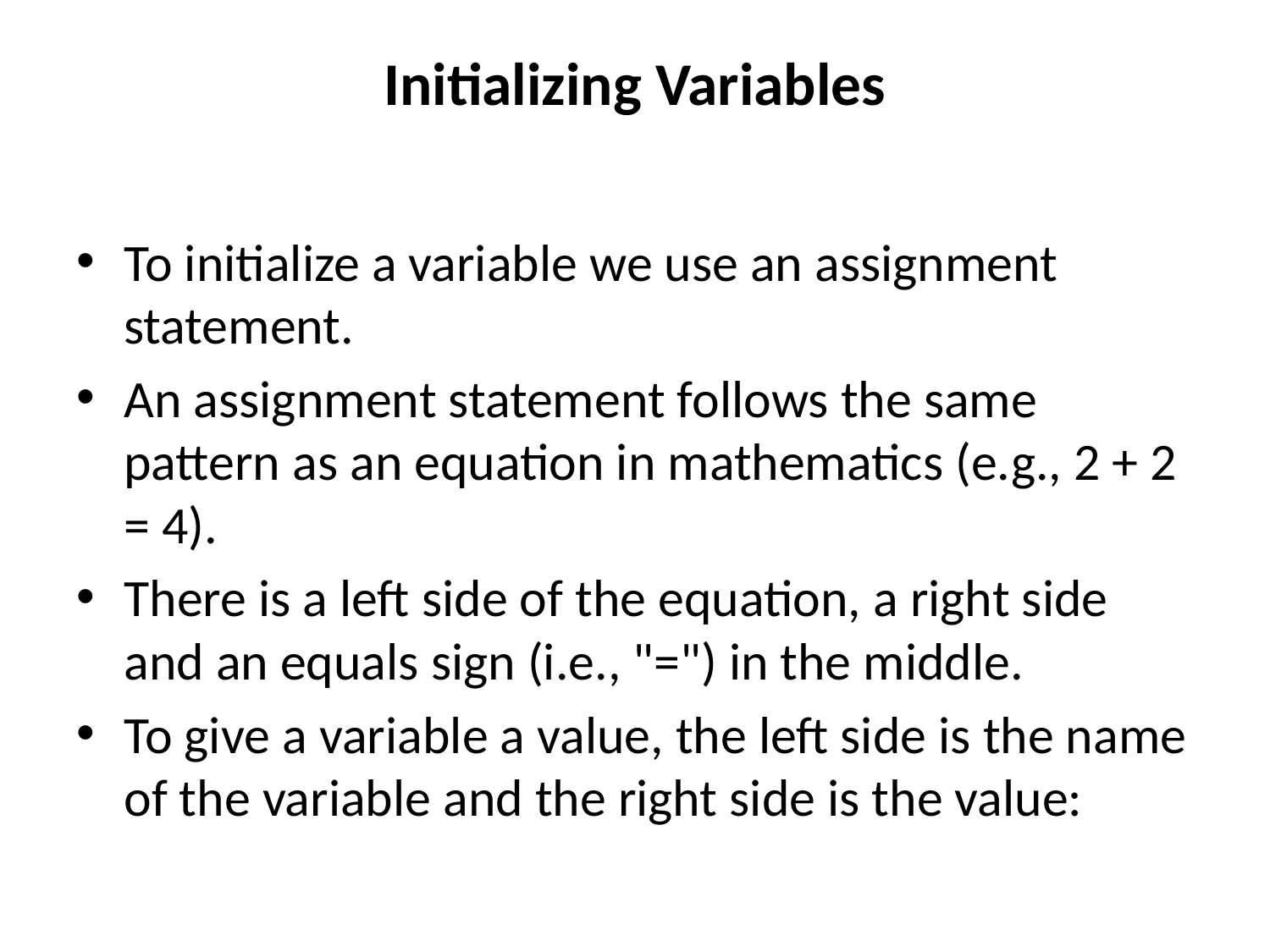

# Initializing Variables
To initialize a variable we use an assignment statement.
An assignment statement follows the same pattern as an equation in mathematics (e.g., 2 + 2 = 4).
There is a left side of the equation, a right side and an equals sign (i.e., "=") in the middle.
To give a variable a value, the left side is the name of the variable and the right side is the value: